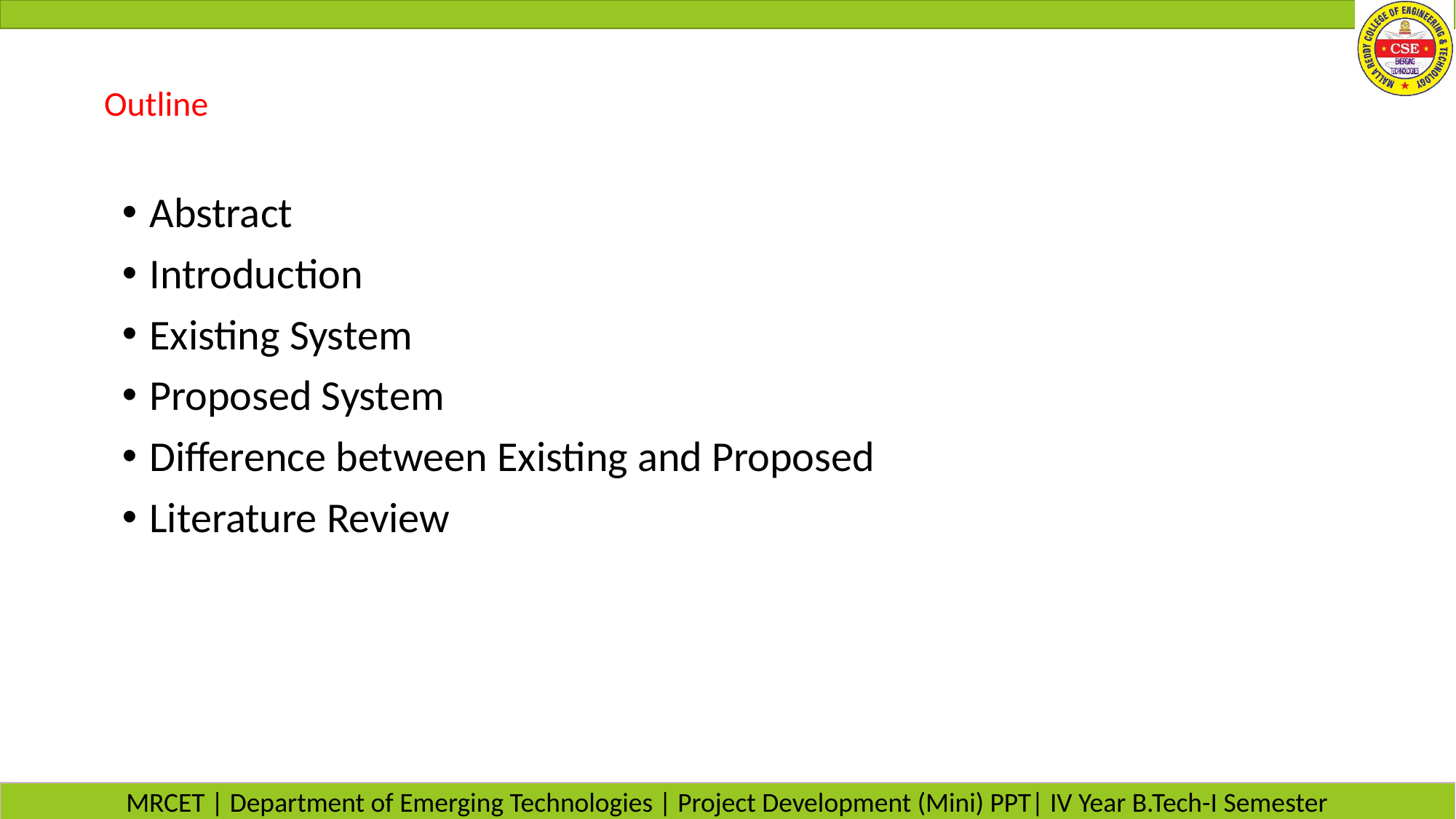

# Outline
Abstract
Introduction
Existing System
Proposed System
Difference between Existing and Proposed
Literature Review